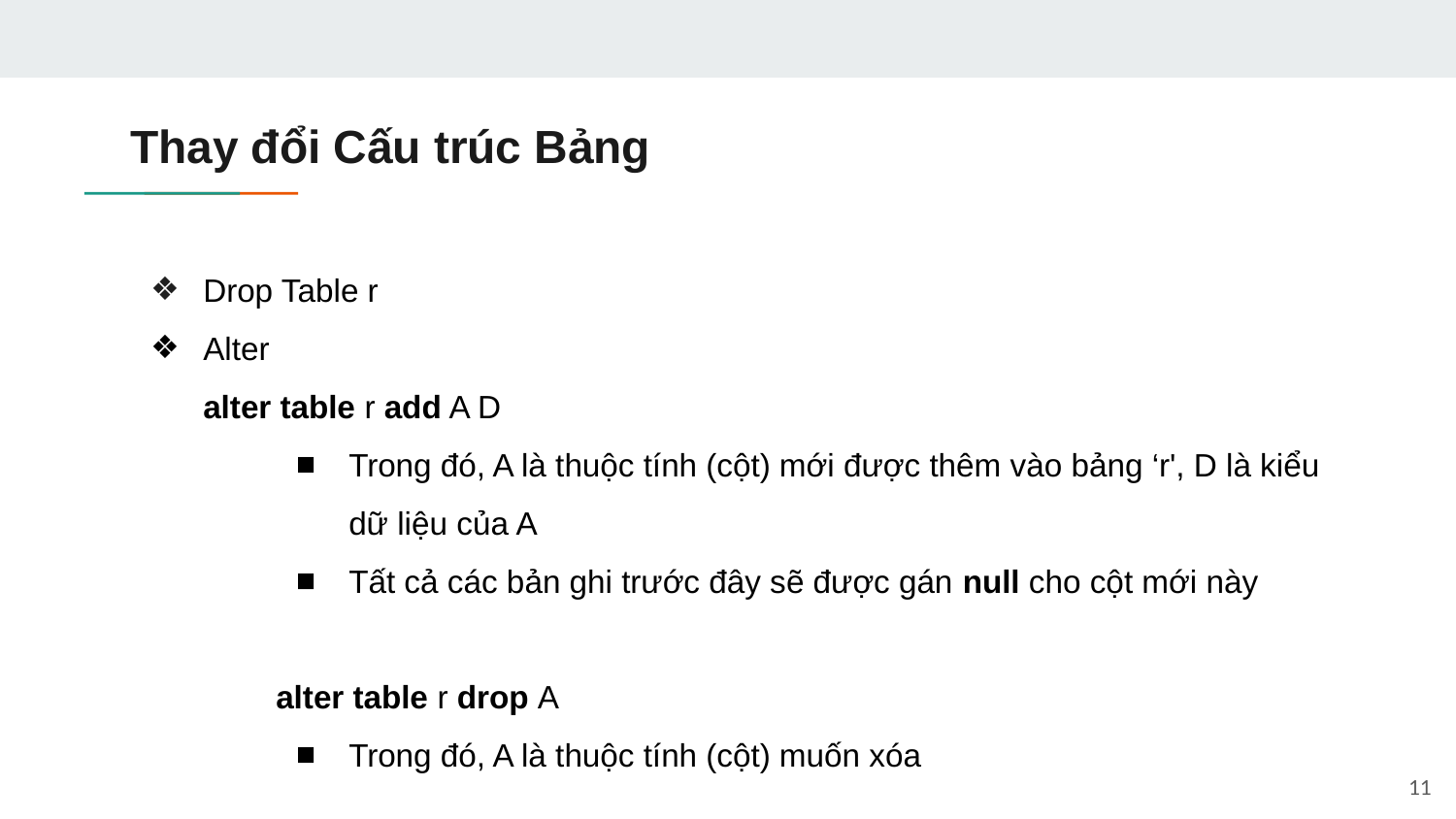

# Thay đổi Cấu trúc Bảng
Drop Table r
Alter
alter table r add A D
Trong đó, A là thuộc tính (cột) mới được thêm vào bảng ‘r', D là kiểu dữ liệu của A
Tất cả các bản ghi trước đây sẽ được gán null cho cột mới này

	alter table r drop A
Trong đó, A là thuộc tính (cột) muốn xóa

11